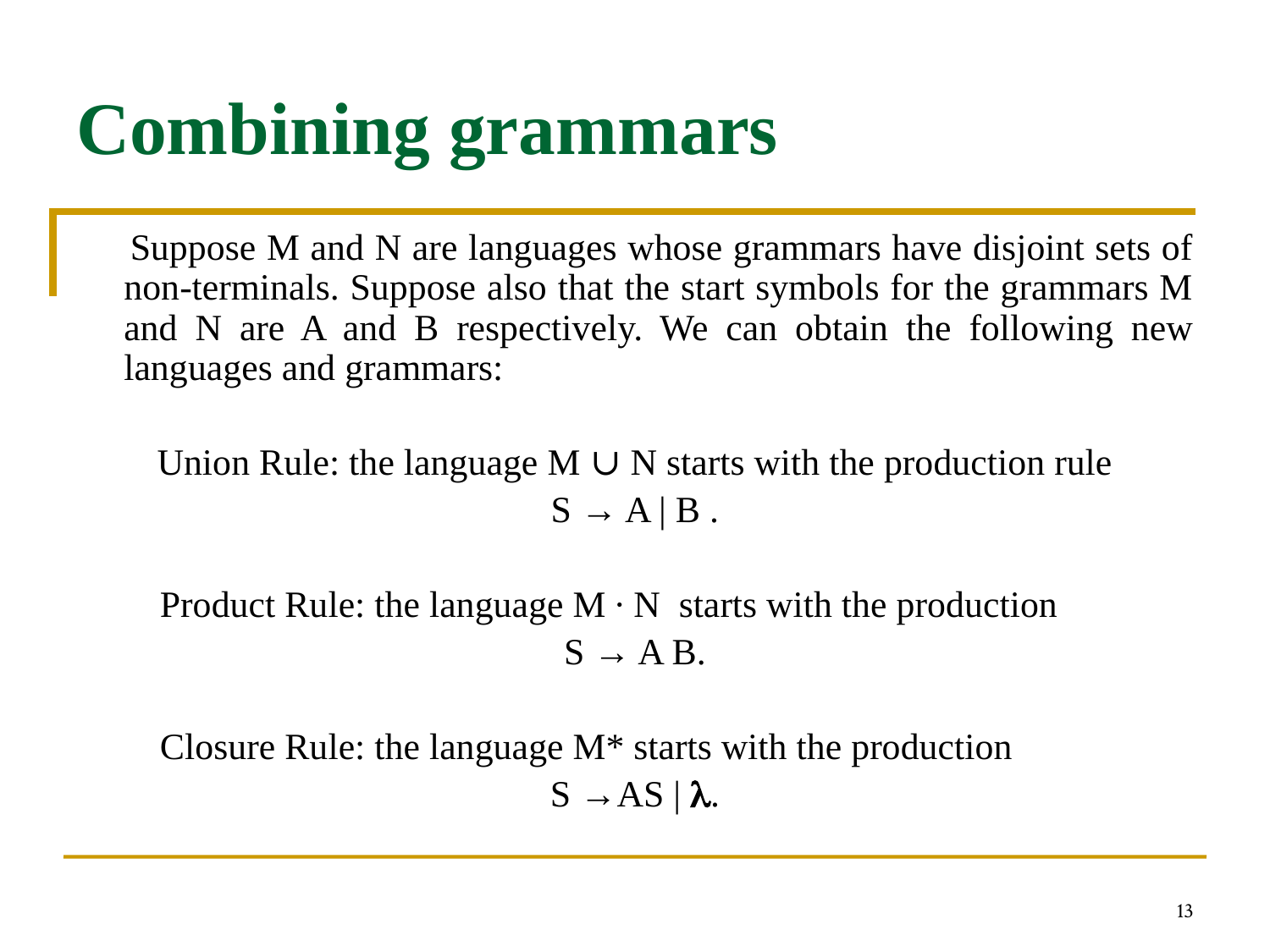

# Combining grammars
     Suppose M and N are languages whose grammars have disjoint sets of non-terminals. Suppose also that the start symbols for the grammars M and N are A and B respectively. We can obtain the following new languages and grammars:

Union Rule: the language M ∪ N starts with the production rule
S → A | B .

         Product Rule: the language M ∙ N  starts with the production
S → A B.

         Closure Rule: the language M* starts with the production
S →AS | λ.
13